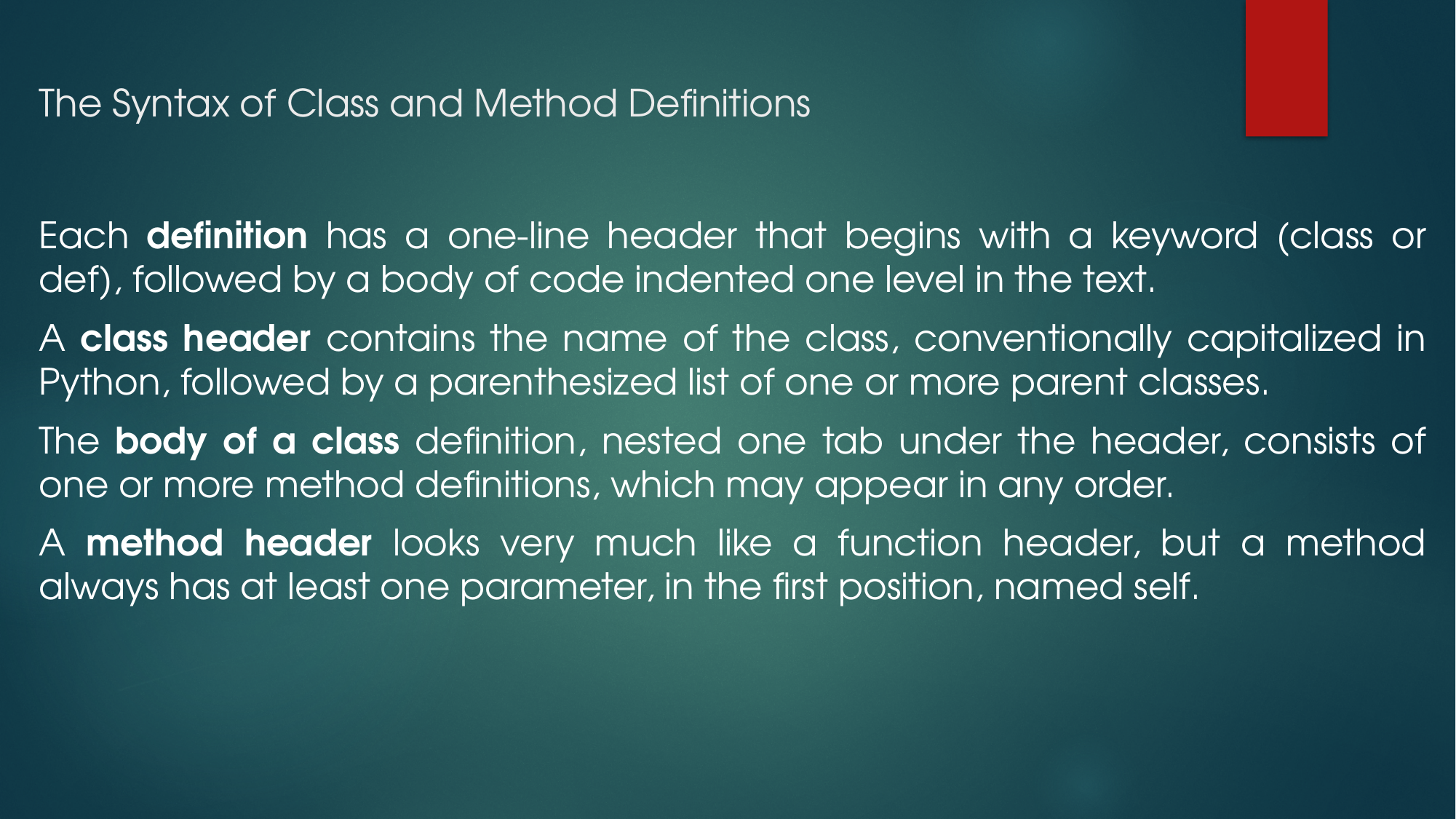

# The Syntax of Class and Method Definitions
Each definition has a one-line header that begins with a keyword (class or def), followed by a body of code indented one level in the text.
A class header contains the name of the class, conventionally capitalized in Python, followed by a parenthesized list of one or more parent classes.
The body of a class definition, nested one tab under the header, consists of one or more method definitions, which may appear in any order.
A method header looks very much like a function header, but a method always has at least one parameter, in the first position, named self.